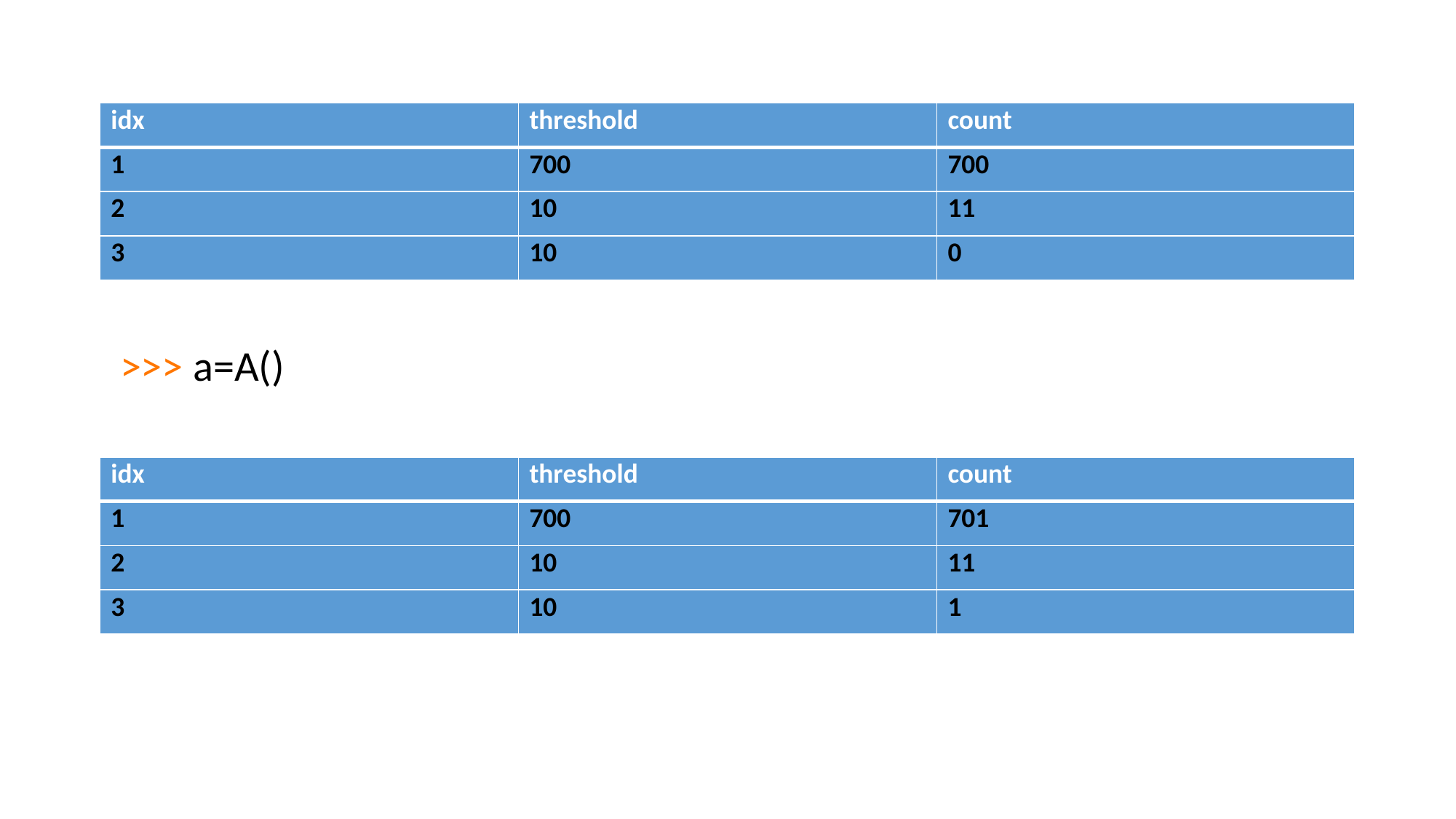

| idx | threshold | count |
| --- | --- | --- |
| 1 | 700 | 700 |
| 2 | 10 | 11 |
| 3 | 10 | 0 |
>>> a=A()

| idx | threshold | count |
| --- | --- | --- |
| 1 | 700 | 701 |
| 2 | 10 | 11 |
| 3 | 10 | 1 |